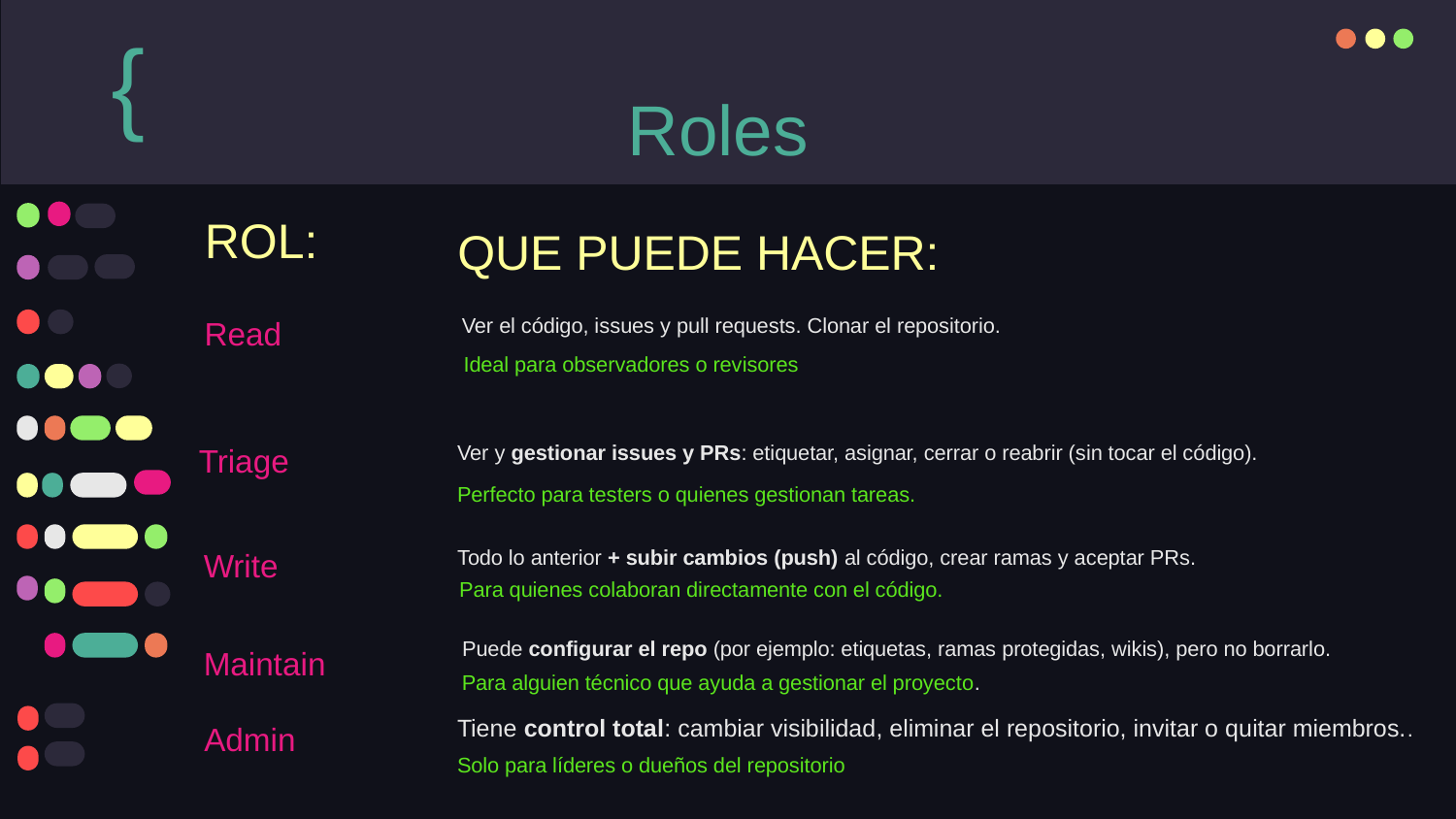

}
# Roles

ROL:
QUE PUEDE HACER:
Read
Ver el código, issues y pull requests. Clonar el repositorio.
Ideal para observadores o revisores
Triage
Ver y gestionar issues y PRs: etiquetar, asignar, cerrar o reabrir (sin tocar el código).
Perfecto para testers o quienes gestionan tareas.
Write
Todo lo anterior + subir cambios (push) al código, crear ramas y aceptar PRs.
Para quienes colaboran directamente con el código.
Puede configurar el repo (por ejemplo: etiquetas, ramas protegidas, wikis), pero no borrarlo.
Maintain
Para alguien técnico que ayuda a gestionar el proyecto.
Tiene control total: cambiar visibilidad, eliminar el repositorio, invitar o quitar miembros..
Admin
Solo para líderes o dueños del repositorio